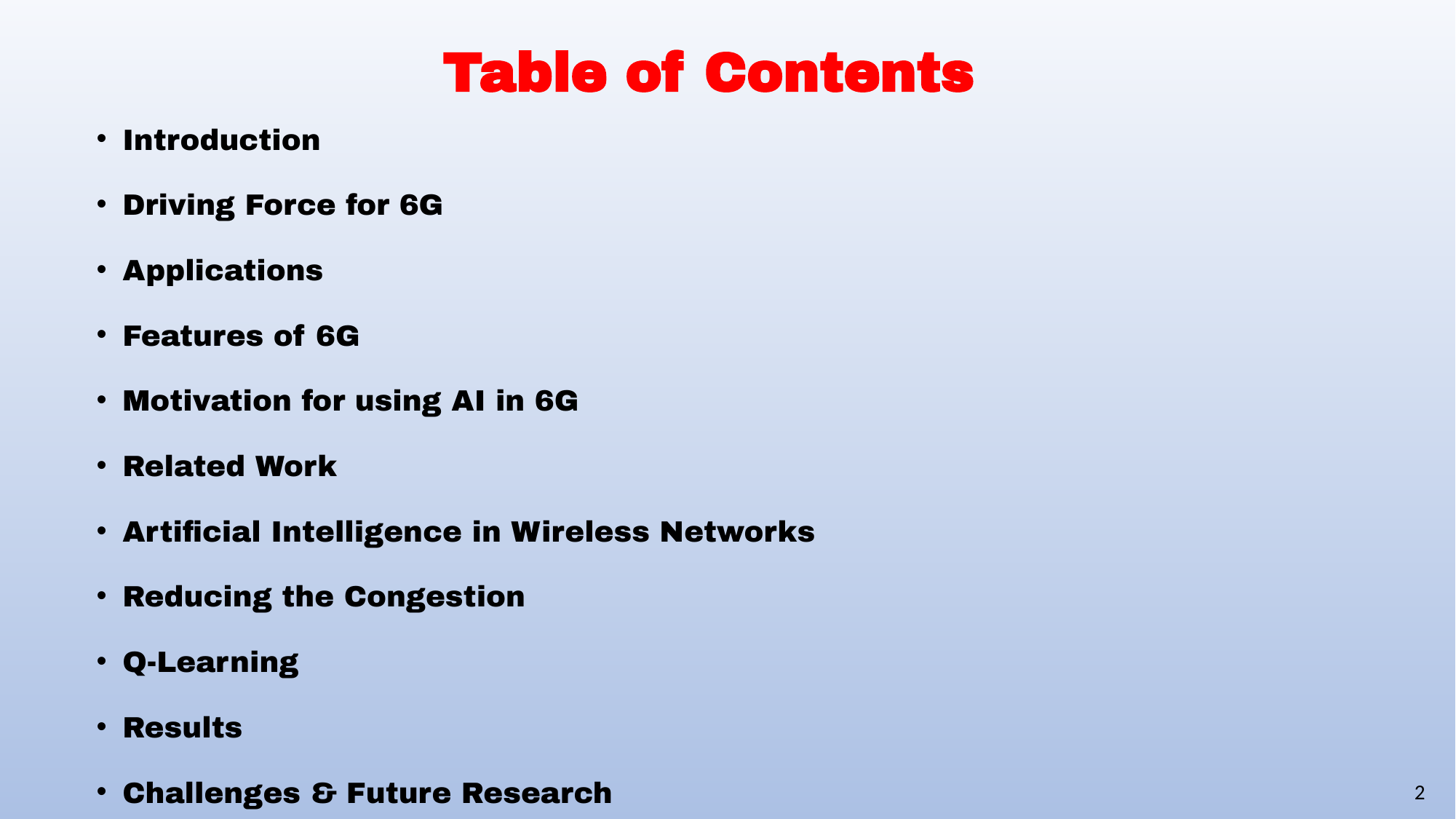

# Table of Contents
Introduction
Driving Force for 6G
Applications
Features of 6G
Motivation for using AI in 6G
Related Work
Artificial Intelligence in Wireless Networks
Reducing the Congestion
Q-Learning
Results
Challenges & Future Research
2